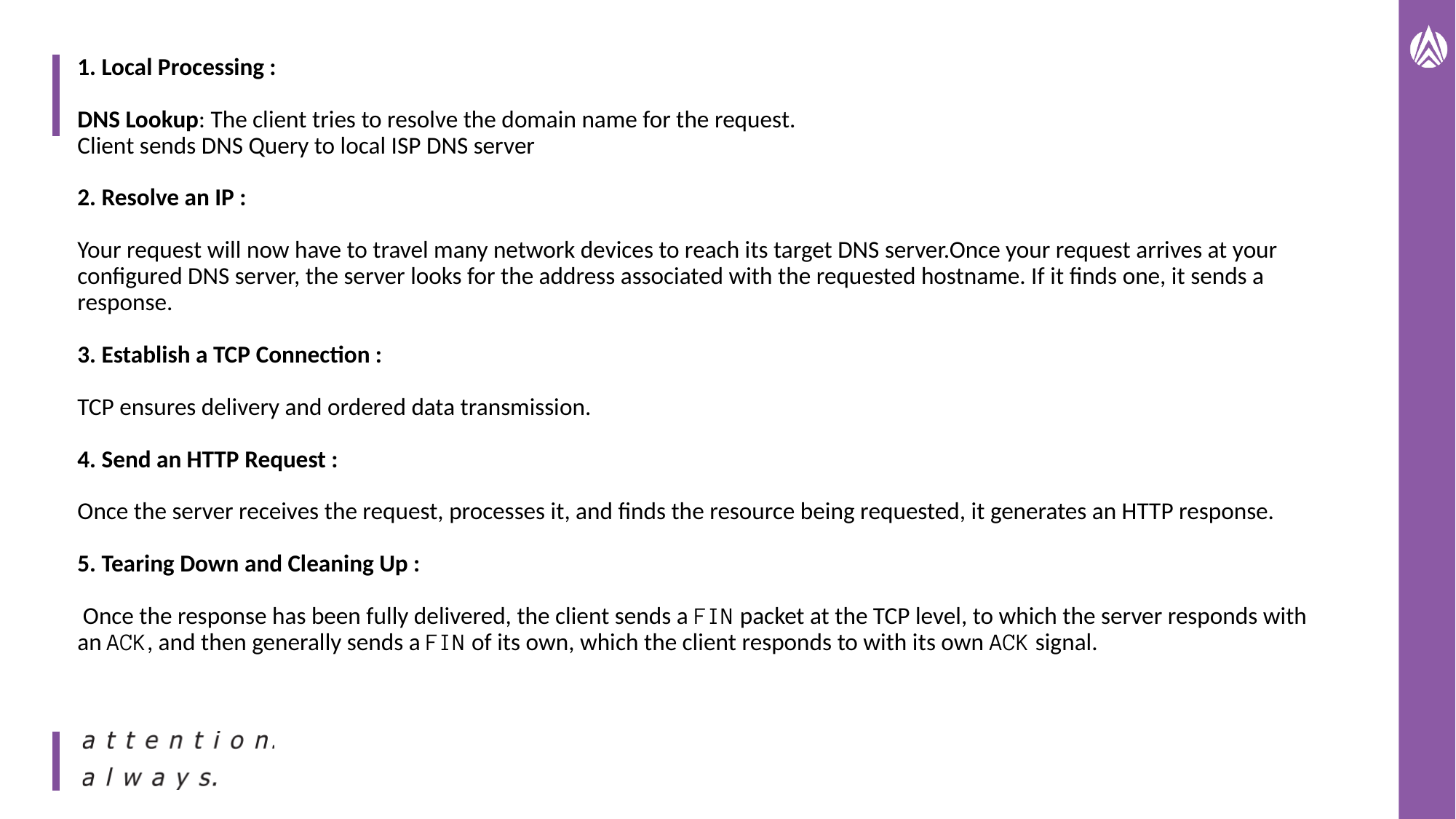

# 1. Local Processing :  DNS Lookup: The client tries to resolve the domain name for the request.
Client sends DNS Query to local ISP DNS server
2. Resolve an IP :
Your request will now have to travel many network devices to reach its target DNS server.Once your request arrives at your configured DNS server, the server looks for the address associated with the requested hostname. If it finds one, it sends a response.
3. Establish a TCP Connection : 
TCP ensures delivery and ordered data transmission. 
4. Send an HTTP Request :
Once the server receives the request, processes it, and finds the resource being requested, it generates an HTTP response.
5. Tearing Down and Cleaning Up :
 Once the response has been fully delivered, the client sends a FIN packet at the TCP level, to which the server responds with an ACK, and then generally sends a FIN of its own, which the client responds to with its own ACK signal.